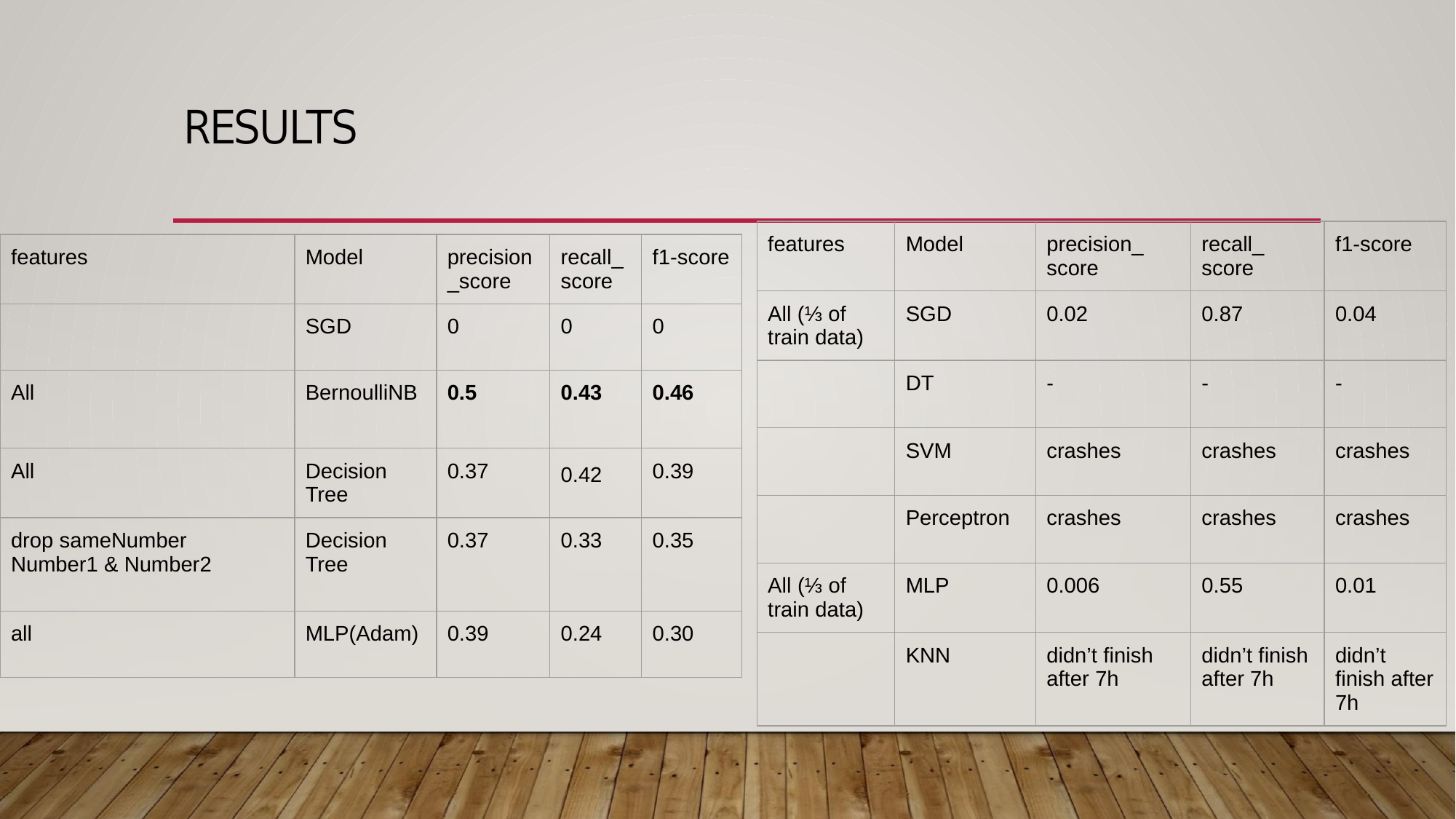

# RESULTS
| features | Model | precision\_ score | recall\_ score | f1-score |
| --- | --- | --- | --- | --- |
| All (⅓ of train data) | SGD | 0.02 | 0.87 | 0.04 |
|  | DT | - | - | - |
|  | SVM | crashes | crashes | crashes |
|  | Perceptron | crashes | crashes | crashes |
| All (⅓ of train data) | MLP | 0.006 | 0.55 | 0.01 |
|  | KNN | didn’t finish after 7h | didn’t finish after 7h | didn’t finish after 7h |
| features | Model | precision\_score | recall\_score | f1-score |
| --- | --- | --- | --- | --- |
|  | SGD | 0 | 0 | 0 |
| All | BernoulliNB | 0.5 | 0.43 | 0.46 |
| All | Decision Tree | 0.37 | 0.42 | 0.39 |
| drop sameNumber Number1 & Number2 | Decision Tree | 0.37 | 0.33 | 0.35 |
| all | MLP(Adam) | 0.39 | 0.24 | 0.30 |